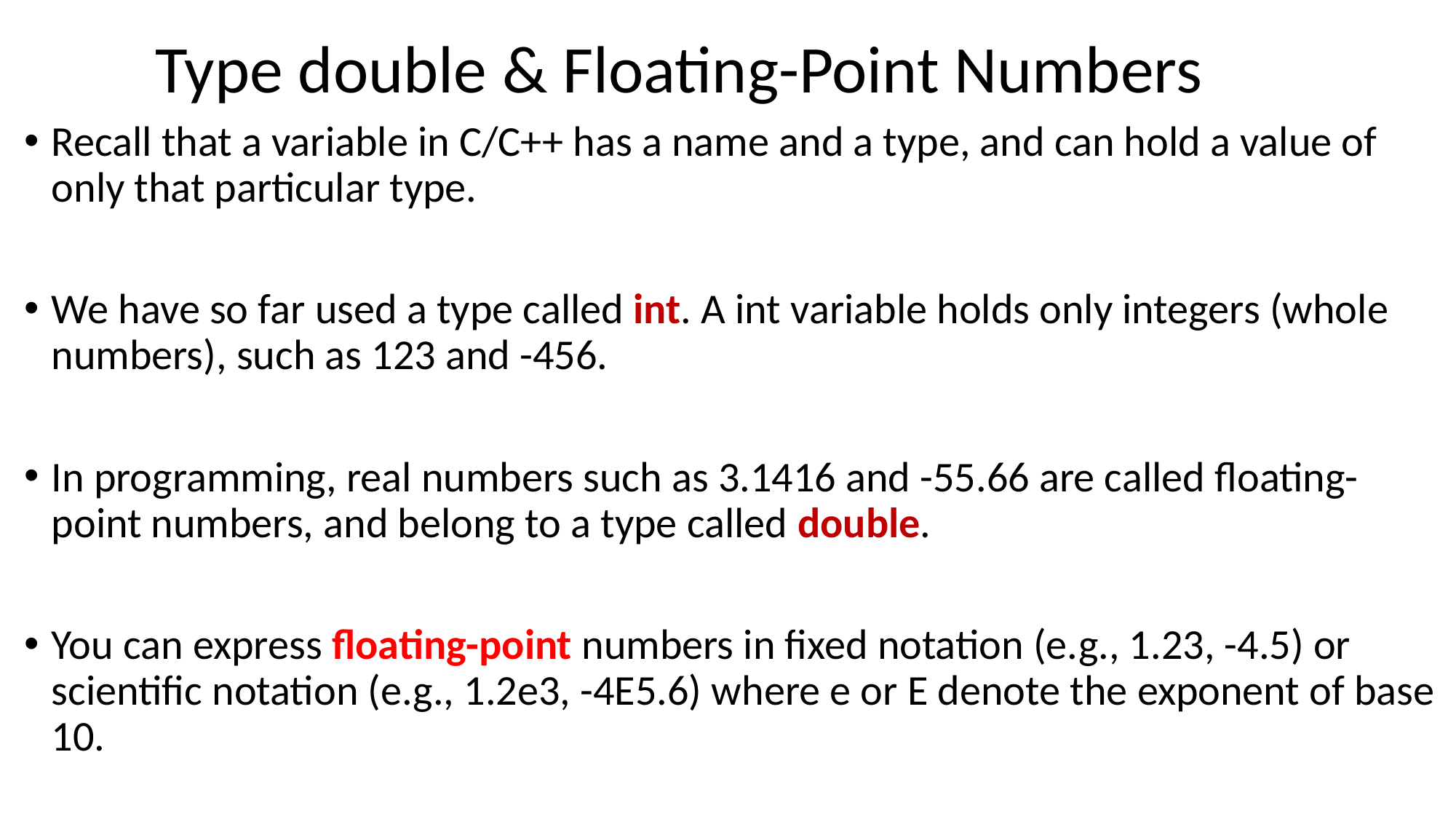

# Type double & Floating-Point Numbers
Recall that a variable in C/C++ has a name and a type, and can hold a value of only that particular type.

We have so far used a type called int. A int variable holds only integers (whole numbers), such as 123 and -456.

In programming, real numbers such as 3.1416 and -55.66 are called floating-point numbers, and belong to a type called double.

You can express floating-point numbers in fixed notation (e.g., 1.23, -4.5) or scientific notation (e.g., 1.2e3, -4E5.6) where e or E denote the exponent of base 10.